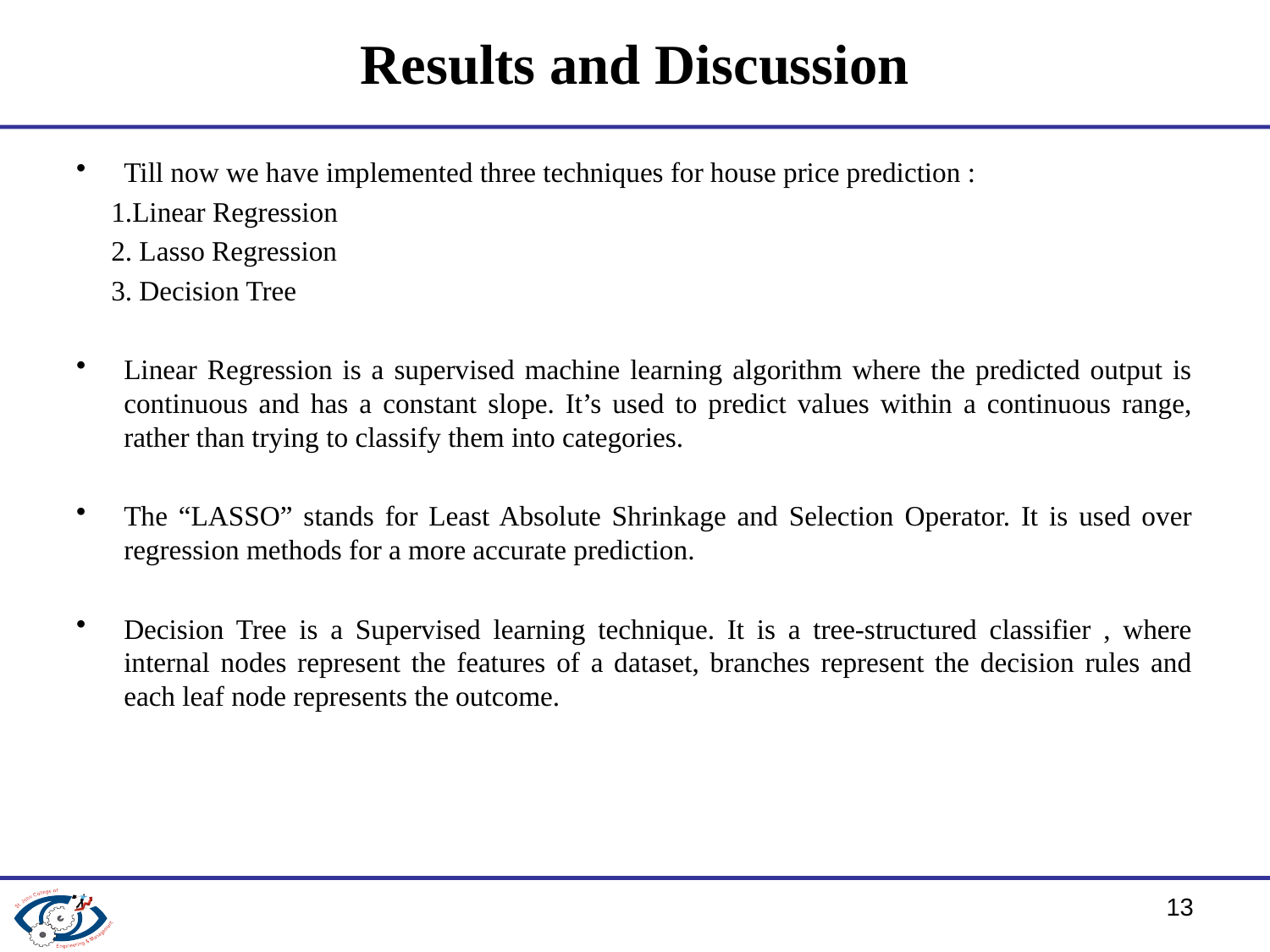

# Results and Discussion
Till now we have implemented three techniques for house price prediction :
     1.Linear Regression
     2. Lasso Regression
     3. Decision Tree

Linear Regression is a supervised machine learning algorithm where the predicted output is continuous and has a constant slope. It’s used to predict values within a continuous range, rather than trying to classify them into categories.

The “LASSO” stands for Least Absolute Shrinkage and Selection Operator. It is used over regression methods for a more accurate prediction.

Decision Tree is a Supervised learning technique. It is a tree-structured classifier , where internal nodes represent the features of a dataset, branches represent the decision rules and each leaf node represents the outcome.
13